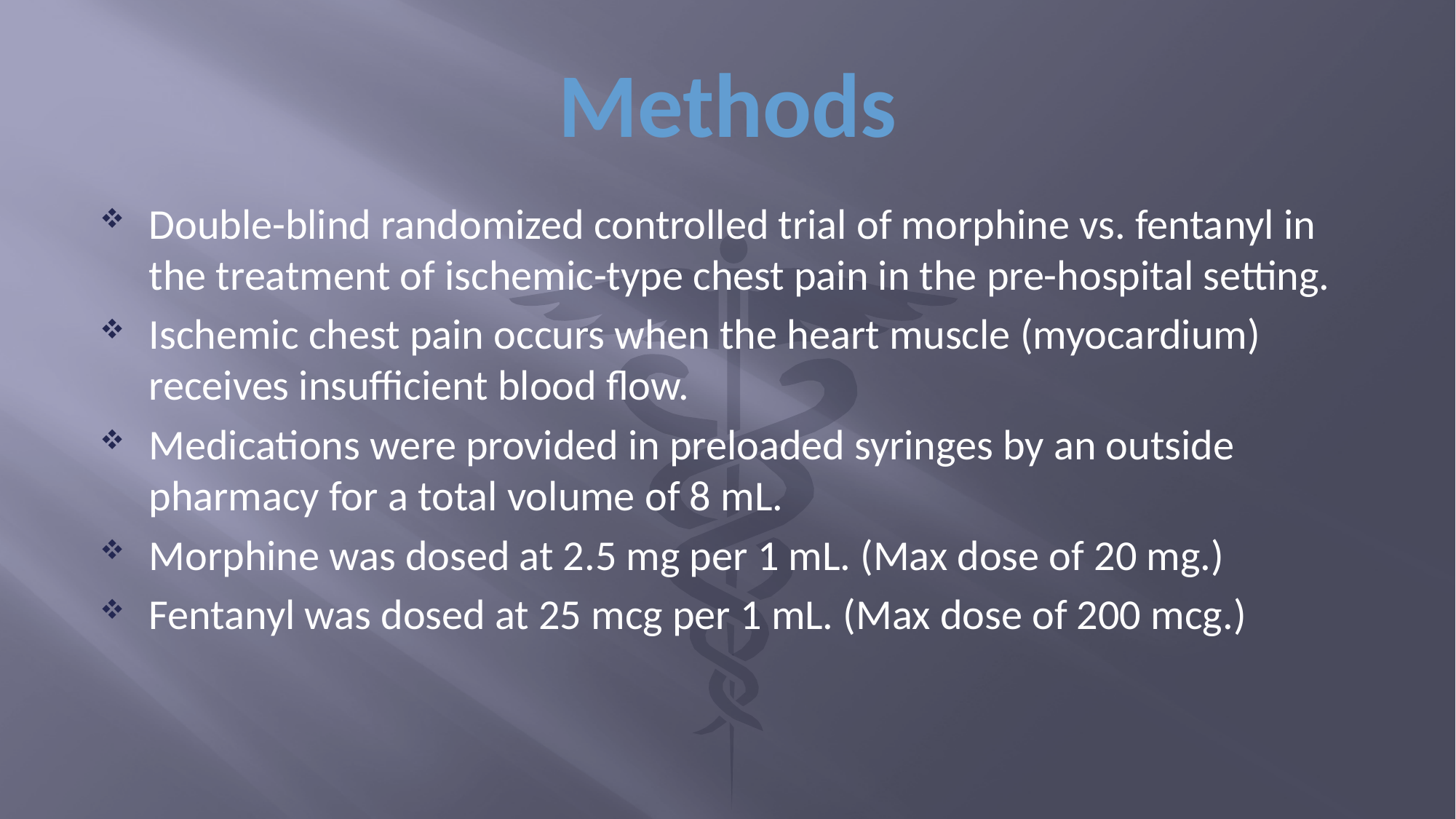

# Methods
Double-blind randomized controlled trial of morphine vs. fentanyl in the treatment of ischemic-type chest pain in the pre-hospital setting.
Ischemic chest pain occurs when the heart muscle (myocardium) receives insufficient blood flow.
Medications were provided in preloaded syringes by an outside pharmacy for a total volume of 8 mL.
Morphine was dosed at 2.5 mg per 1 mL. (Max dose of 20 mg.)
Fentanyl was dosed at 25 mcg per 1 mL. (Max dose of 200 mcg.)